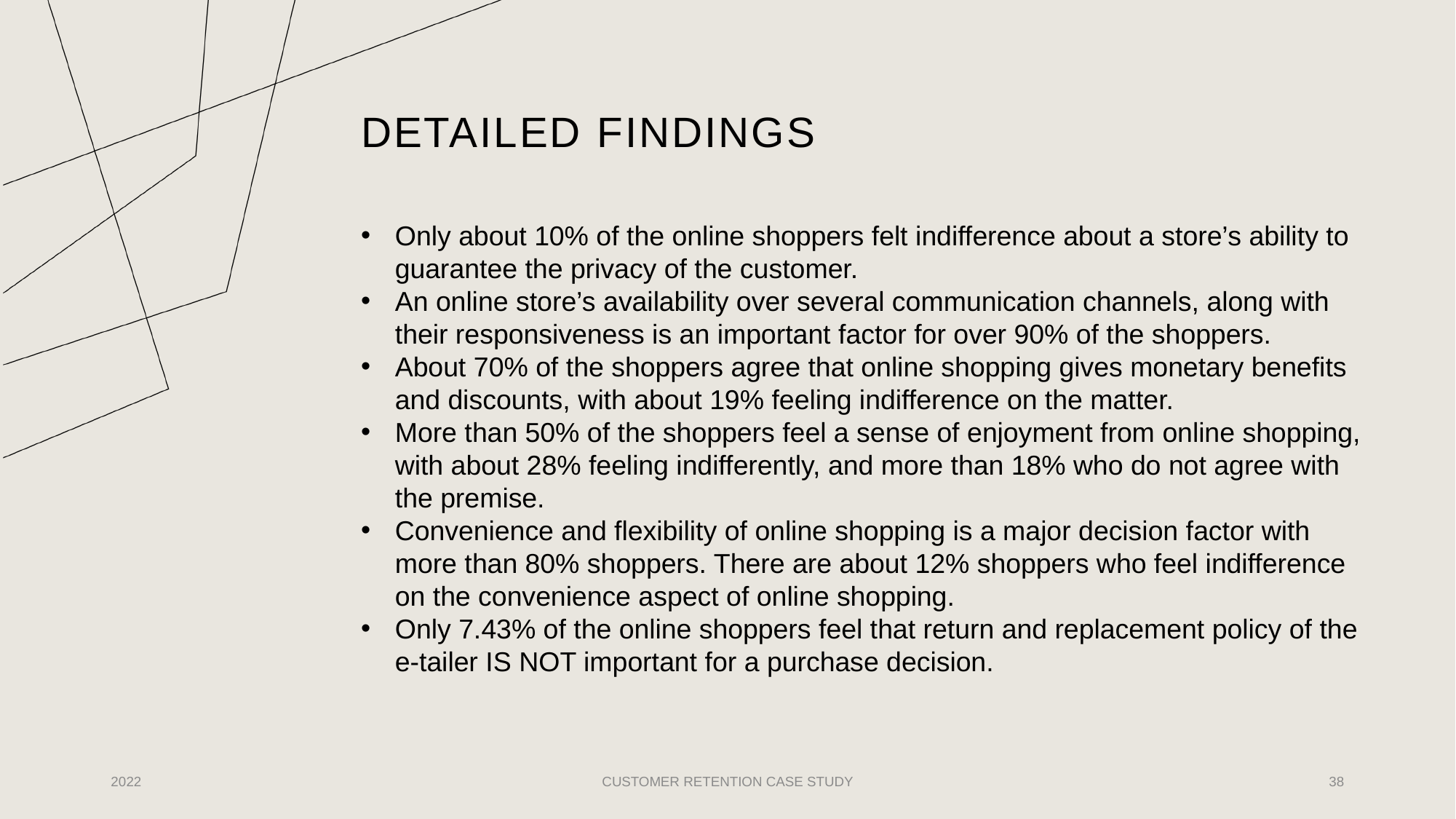

# Detailed findings
Only about 10% of the online shoppers felt indifference about a store’s ability to guarantee the privacy of the customer.
An online store’s availability over several communication channels, along with their responsiveness is an important factor for over 90% of the shoppers.
About 70% of the shoppers agree that online shopping gives monetary benefits and discounts, with about 19% feeling indifference on the matter.
More than 50% of the shoppers feel a sense of enjoyment from online shopping, with about 28% feeling indifferently, and more than 18% who do not agree with the premise.
Convenience and flexibility of online shopping is a major decision factor with more than 80% shoppers. There are about 12% shoppers who feel indifference on the convenience aspect of online shopping.
Only 7.43% of the online shoppers feel that return and replacement policy of the e-tailer IS NOT important for a purchase decision.
2022
CUSTOMER RETENTION CASE STUDY
38